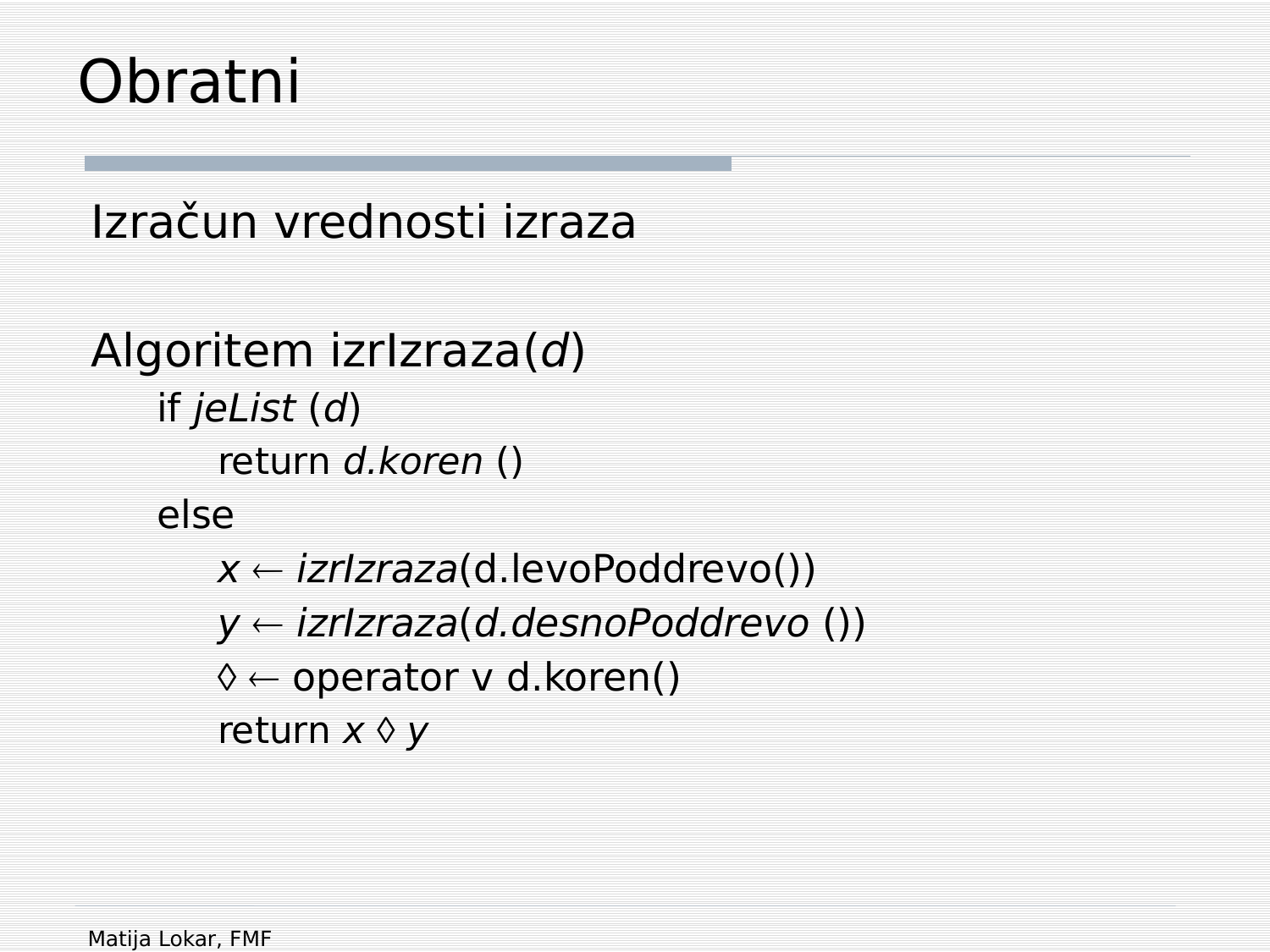

# Obratni
Izračun vrednosti izraza

Algoritem izrIzraza(d)
if jeList (d)
return d.koren ()
else
	x ← izrIzraza(d.levoPoddrevo())
	y ← izrIzraza(d.desnoPoddrevo ())
	◊ ← operator v d.koren()
return x ◊ y

Matija Lokar, FMF